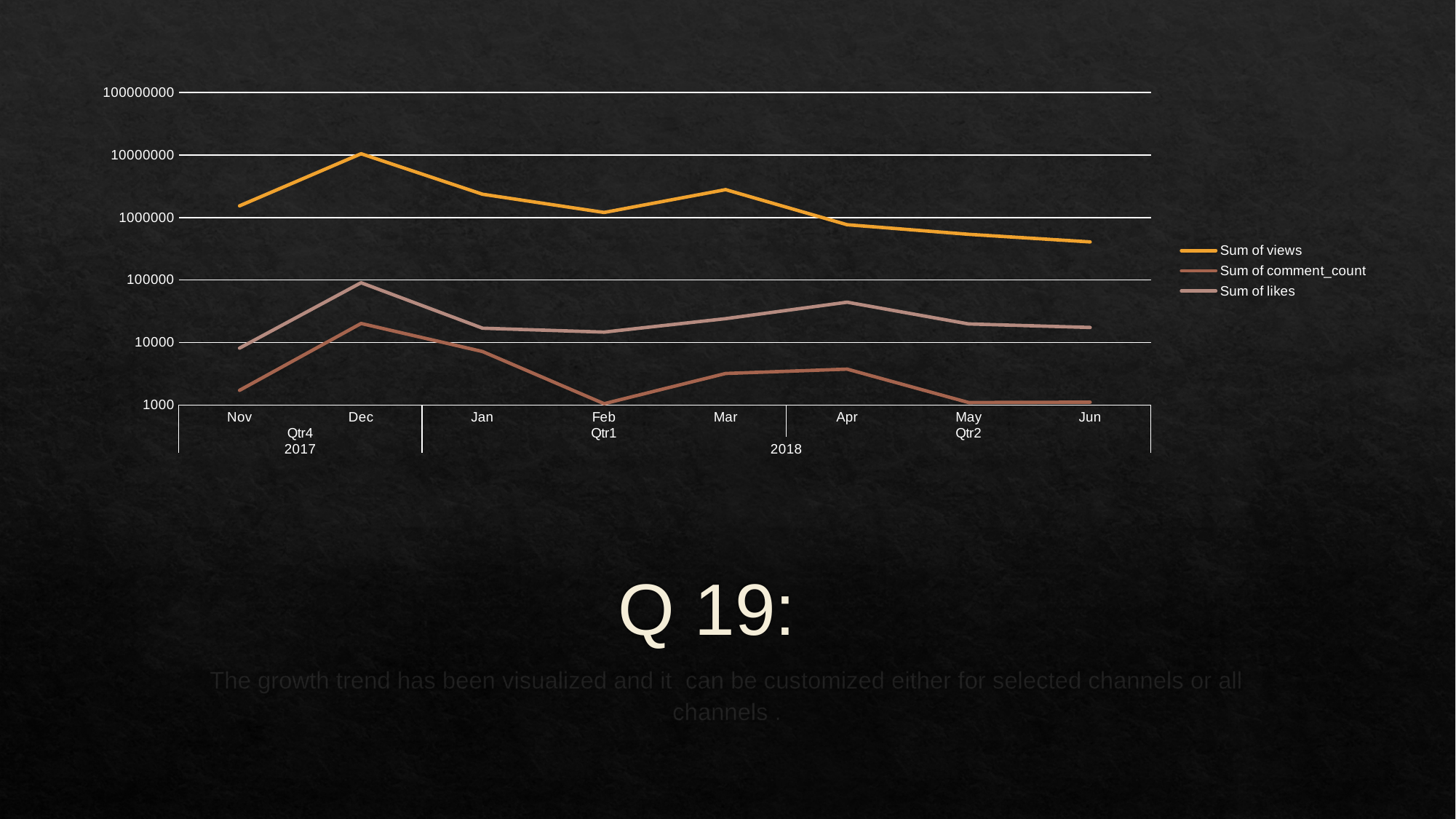

### Chart

| Category | Sum of views | Sum of comment_count | Sum of likes |
|---|---|---|---|
| Nov | 1537392.0 | 1714.0 | 8122.0 |
| Dec | 10482480.0 | 20114.0 | 90346.0 |
| Jan | 2355329.0 | 7159.0 | 16915.0 |
| Feb | 1204040.0 | 1048.0 | 14647.0 |
| Mar | 2792407.0 | 3189.0 | 24050.0 |
| Apr | 766349.0 | 3745.0 | 44112.0 |
| May | 538442.0 | 1093.0 | 19775.0 |
| Jun | 407046.0 | 1108.0 | 17369.0 |
# Q 19:
The growth trend has been visualized and it  can be customized either for selected channels or all channels .